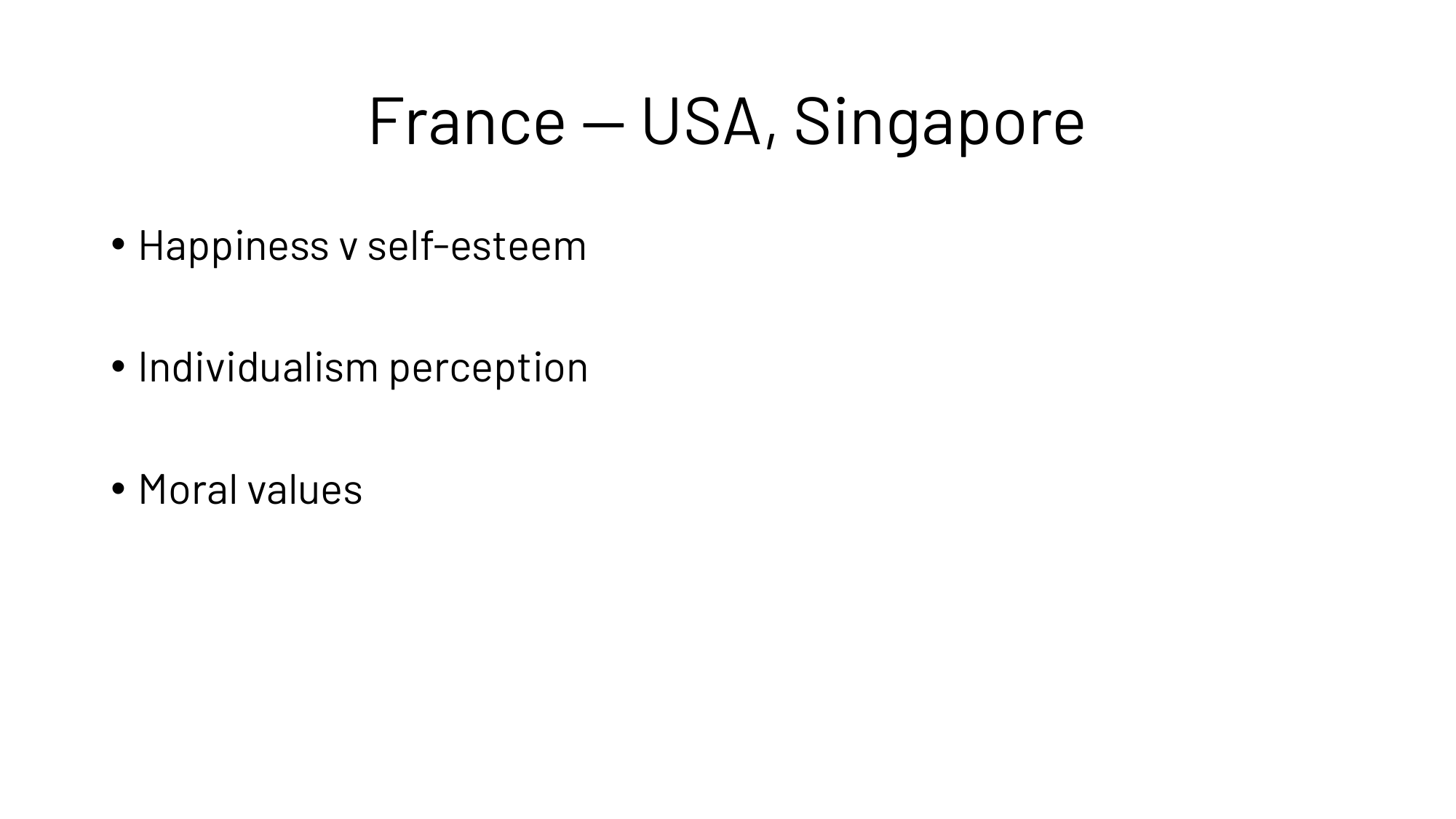

# France — USA, Singapore
Happiness v self-esteem

Individualism perception

Moral values